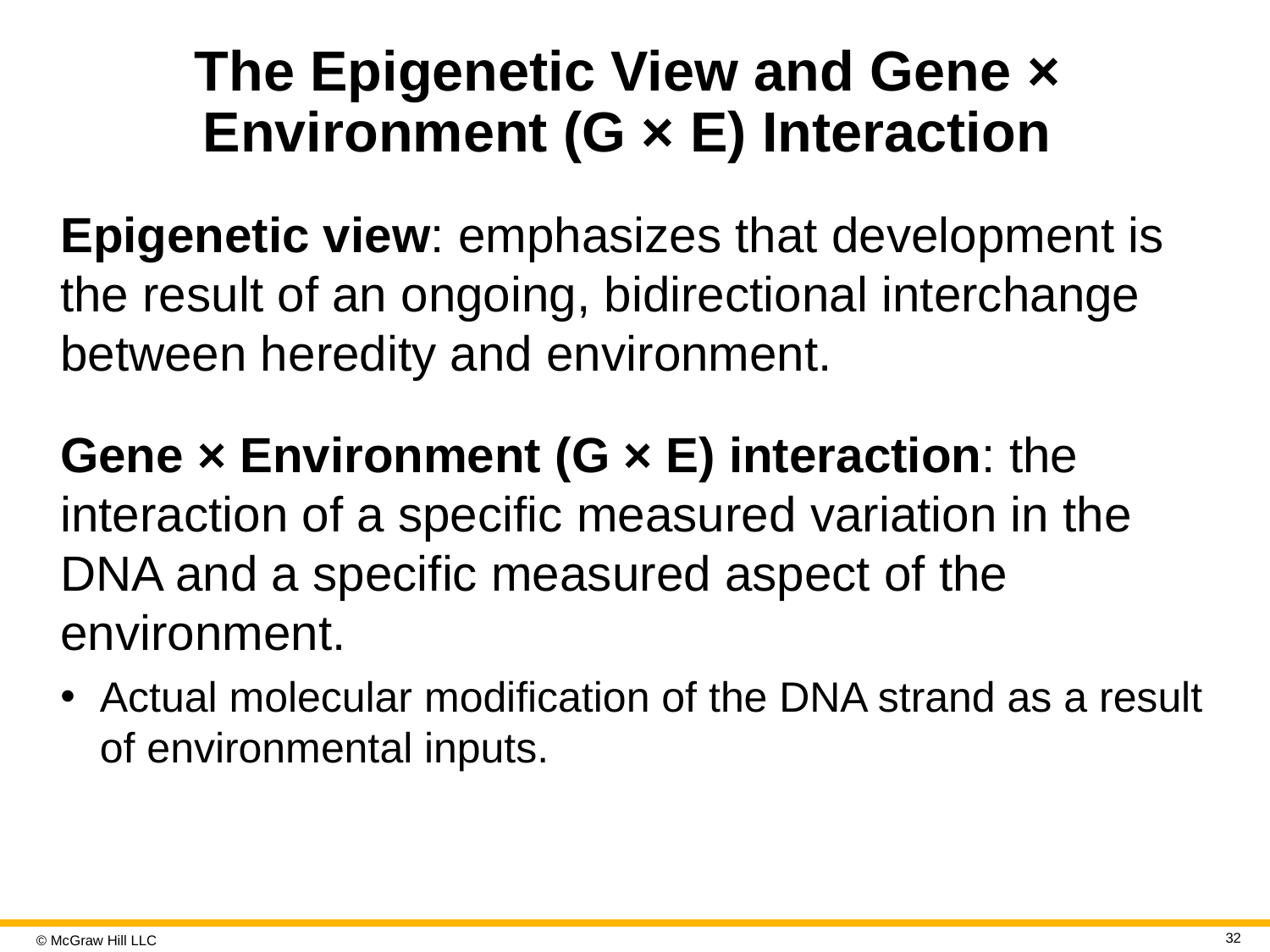

# The Epigenetic View and Gene × Environment (G × E) Interaction
Epigenetic view: emphasizes that development is the result of an ongoing, bidirectional interchange between heredity and environment.
Gene × Environment (G × E) interaction: the interaction of a specific measured variation in the DNA and a specific measured aspect of the environment.
Actual molecular modification of the DNA strand as a result of environmental inputs.
32